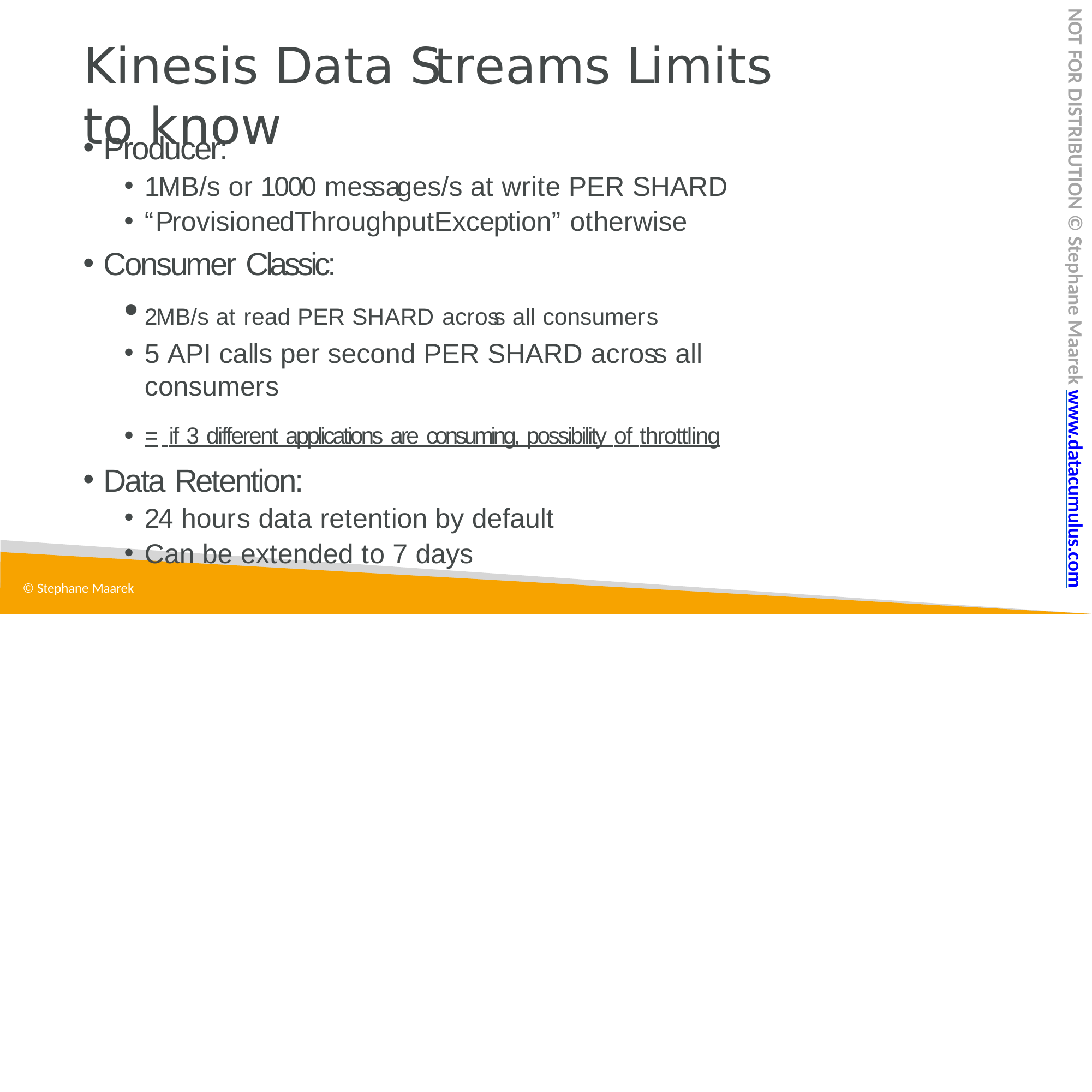

NOT FOR DISTRIBUTION © Stephane Maarek www.datacumulus.com
# Kinesis Data Streams Limits to know
Producer:
1MB/s or 1000 messages/s at write PER SHARD
“ProvisionedThroughputException” otherwise
Consumer Classic:
2MB/s at read PER SHARD across all consumers
5 API calls per second PER SHARD across all consumers
• = if 3 different applications are consuming, possibility of throttling
Data Retention:
24 hours data retention by default
Can be extended to 7 days
© Stephane Maarek